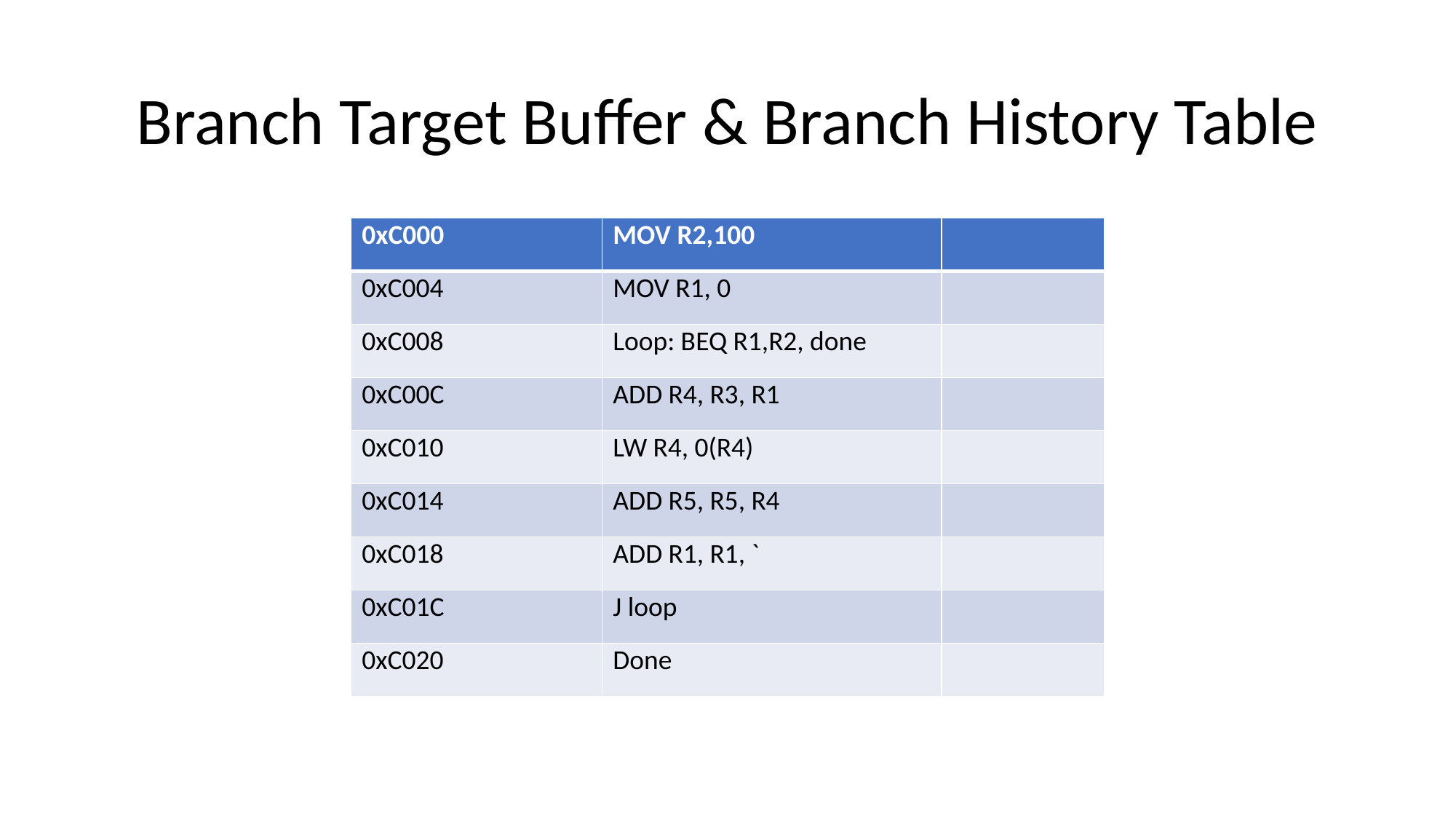

# Branch Target Buffer & Branch History Table
| 0xC000 | MOV R2,100 |  |
| --- | --- | --- |
| 0xC004 | MOV R1, 0 |  |
| 0xC008 | Loop: BEQ R1,R2, done |  |
| 0xC00C | ADD R4, R3, R1 |  |
| 0xC010 | LW R4, 0(R4) |  |
| 0xC014 | ADD R5, R5, R4 |  |
| 0xC018 | ADD R1, R1, ` |  |
| 0xC01C | J loop |  |
| 0xC020 | Done |  |